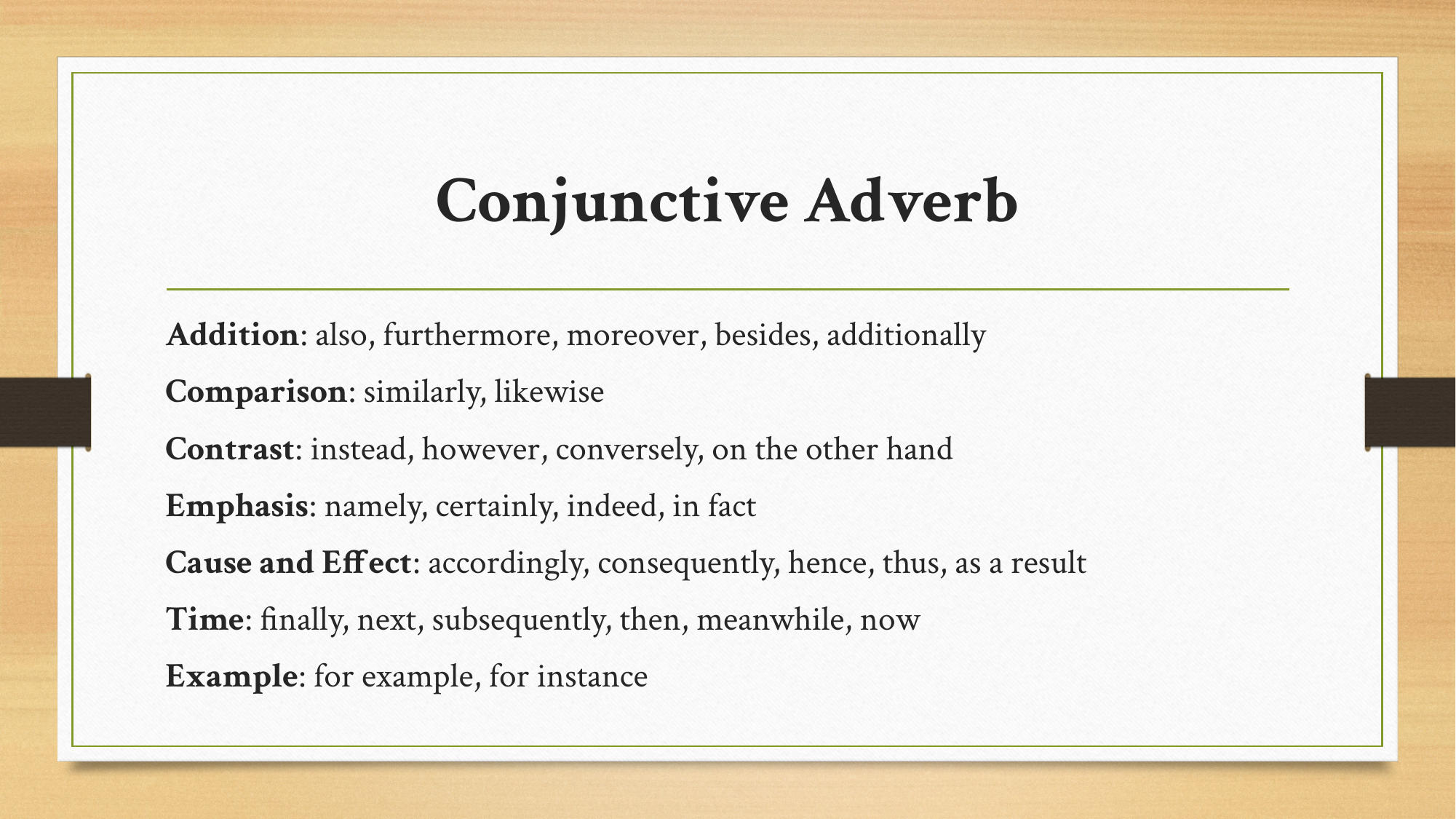

# Conjunctive Adverb
Addition: also, furthermore, moreover, besides, additionally
Comparison: similarly, likewise
Contrast: instead, however, conversely, on the other hand
Emphasis: namely, certainly, indeed, in fact
Cause and Effect: accordingly, consequently, hence, thus, as a result
Time: finally, next, subsequently, then, meanwhile, now
Example: for example, for instance